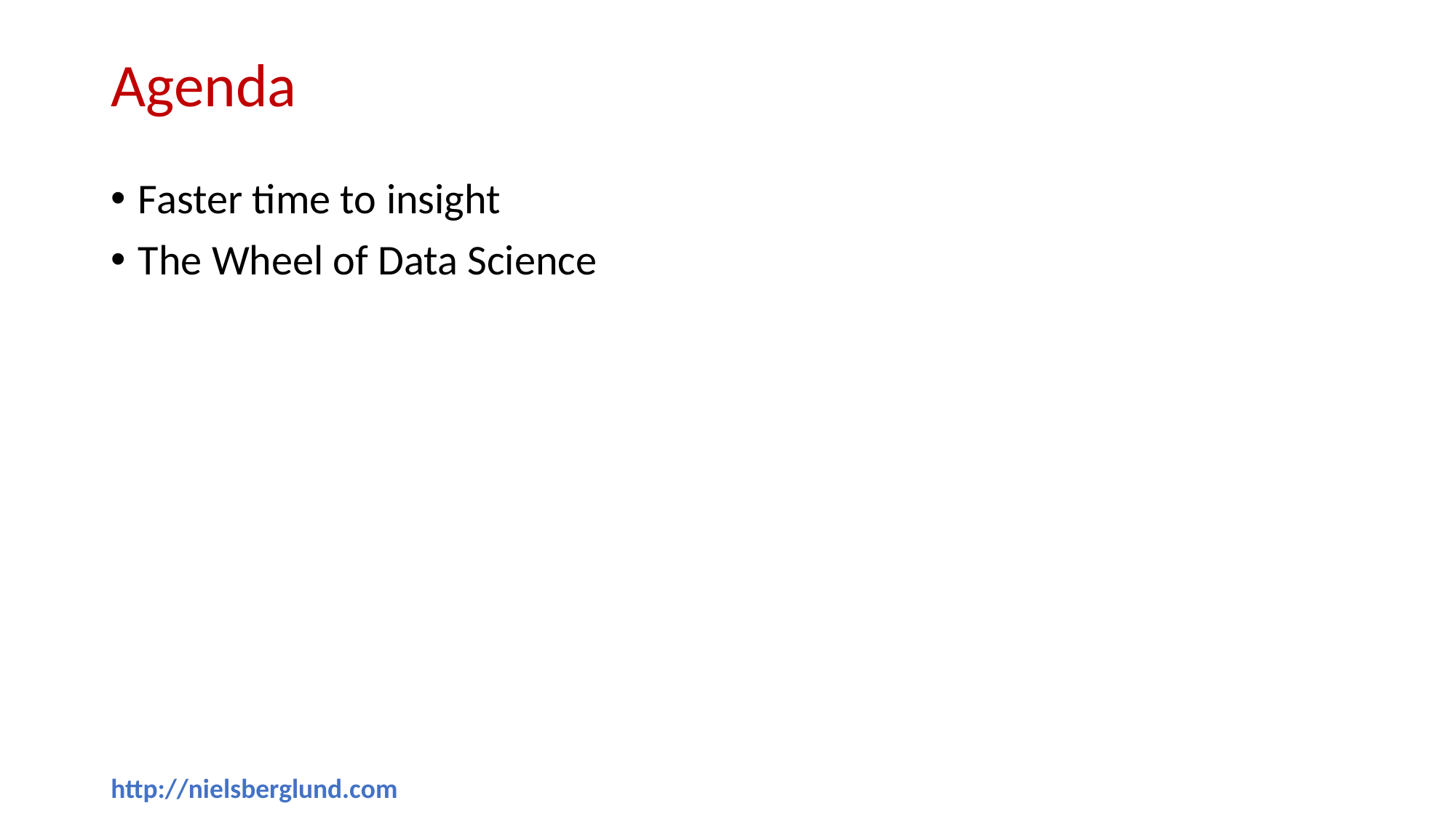

# Agenda
Faster time to insight
The Wheel of Data Science

http://nielsberglund.com